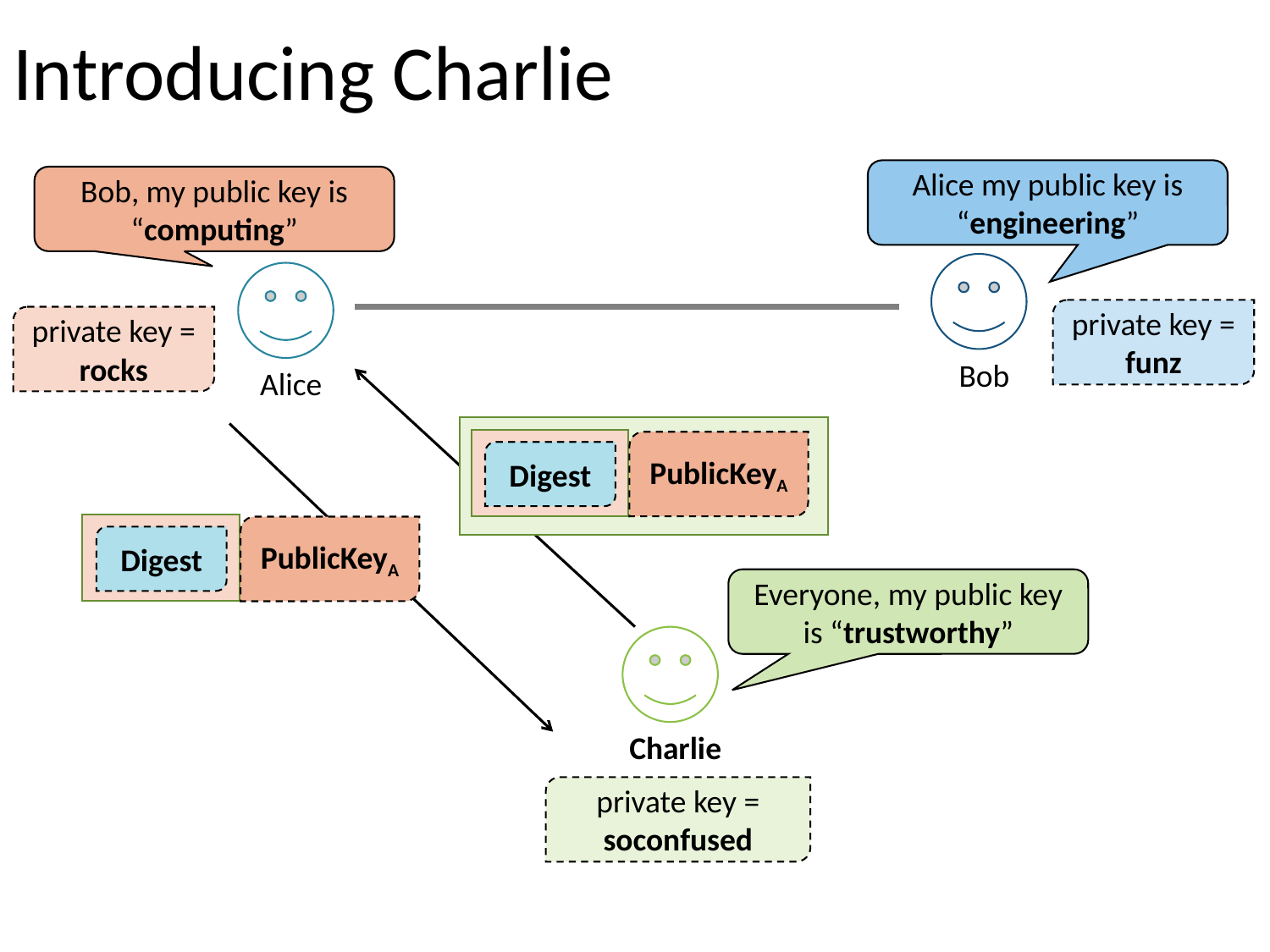

# Introducing Charlie
Alice my public key is “engineering”
Bob, my public key is “computing”

private key = funz
private key = rocks
Bob
Alice

PublicKeyA
Digest

PublicKeyA
Digest
Everyone, my public key is “trustworthy”

Charlie
private key = soconfused